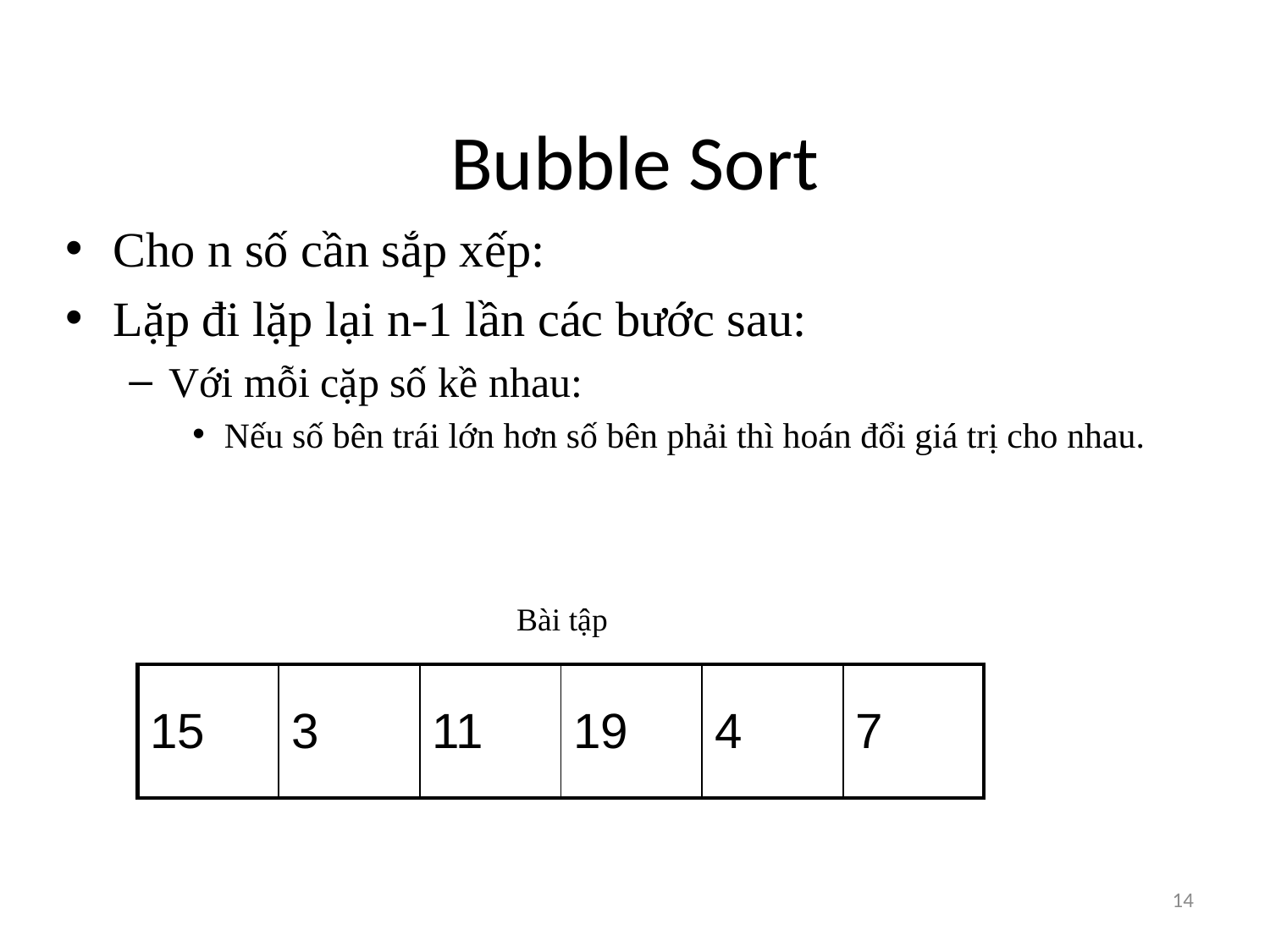

# Bubble Sort
Cho n số cần sắp xếp:
Lặp đi lặp lại n-1 lần các bước sau:
Với mỗi cặp số kề nhau:
Nếu số bên trái lớn hơn số bên phải thì hoán đổi giá trị cho nhau.
Bài tập
| 15 | 3 | 11 | 19 | 4 | 7 |
| --- | --- | --- | --- | --- | --- |
14